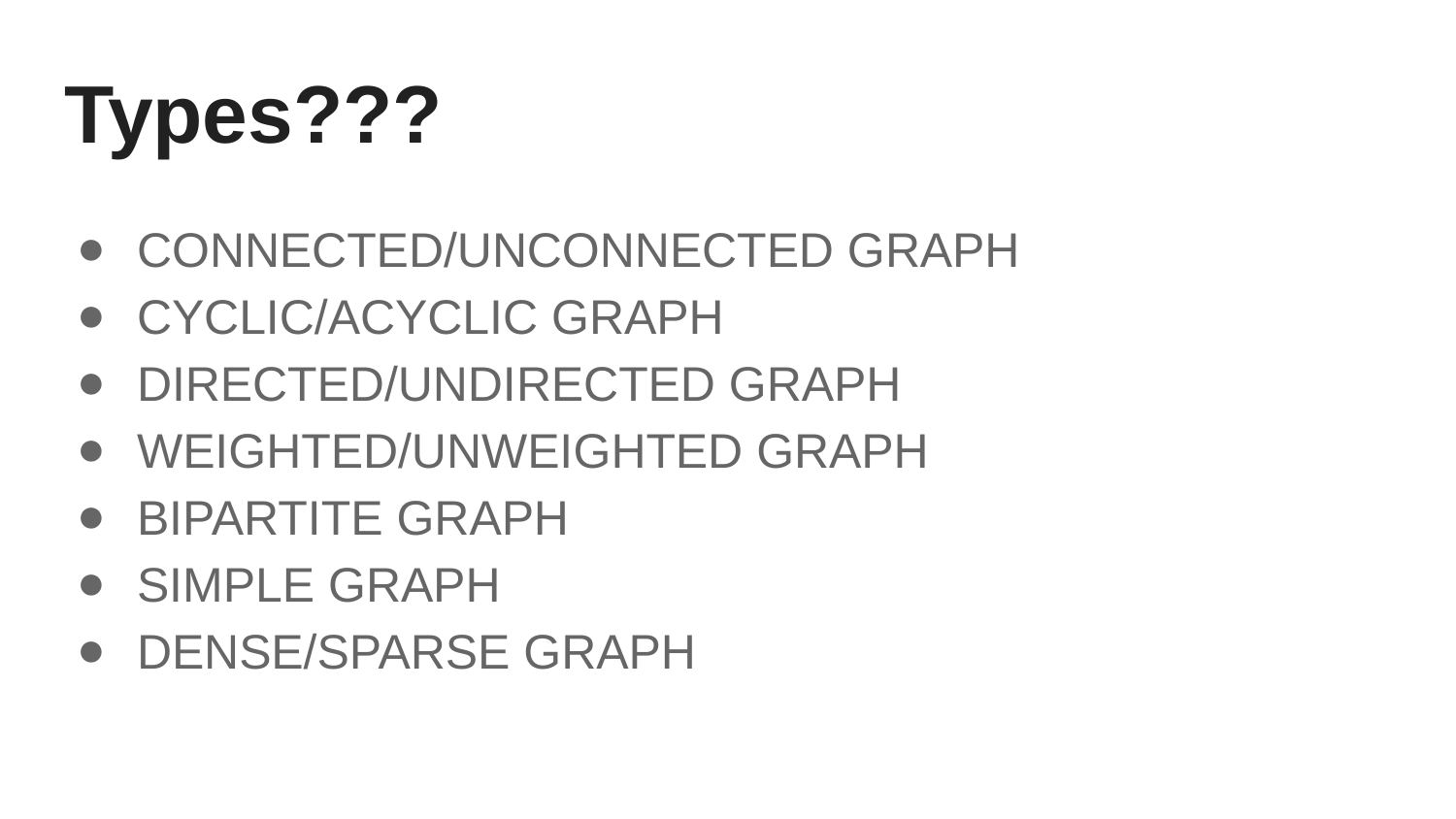

# Types???
CONNECTED/UNCONNECTED GRAPH
CYCLIC/ACYCLIC GRAPH
DIRECTED/UNDIRECTED GRAPH
WEIGHTED/UNWEIGHTED GRAPH
BIPARTITE GRAPH
SIMPLE GRAPH
DENSE/SPARSE GRAPH